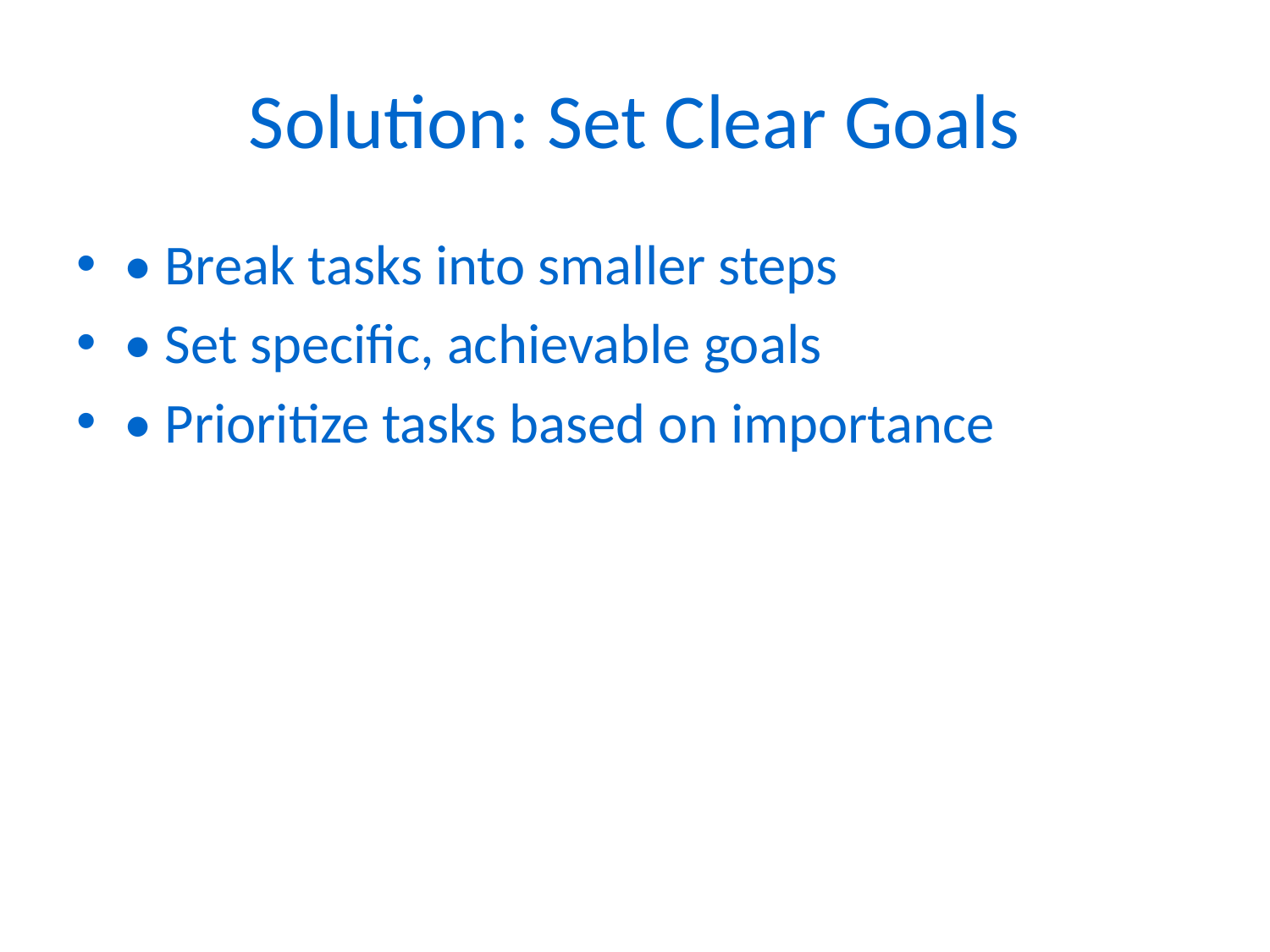

# Solution: Set Clear Goals
• Break tasks into smaller steps
• Set specific, achievable goals
• Prioritize tasks based on importance